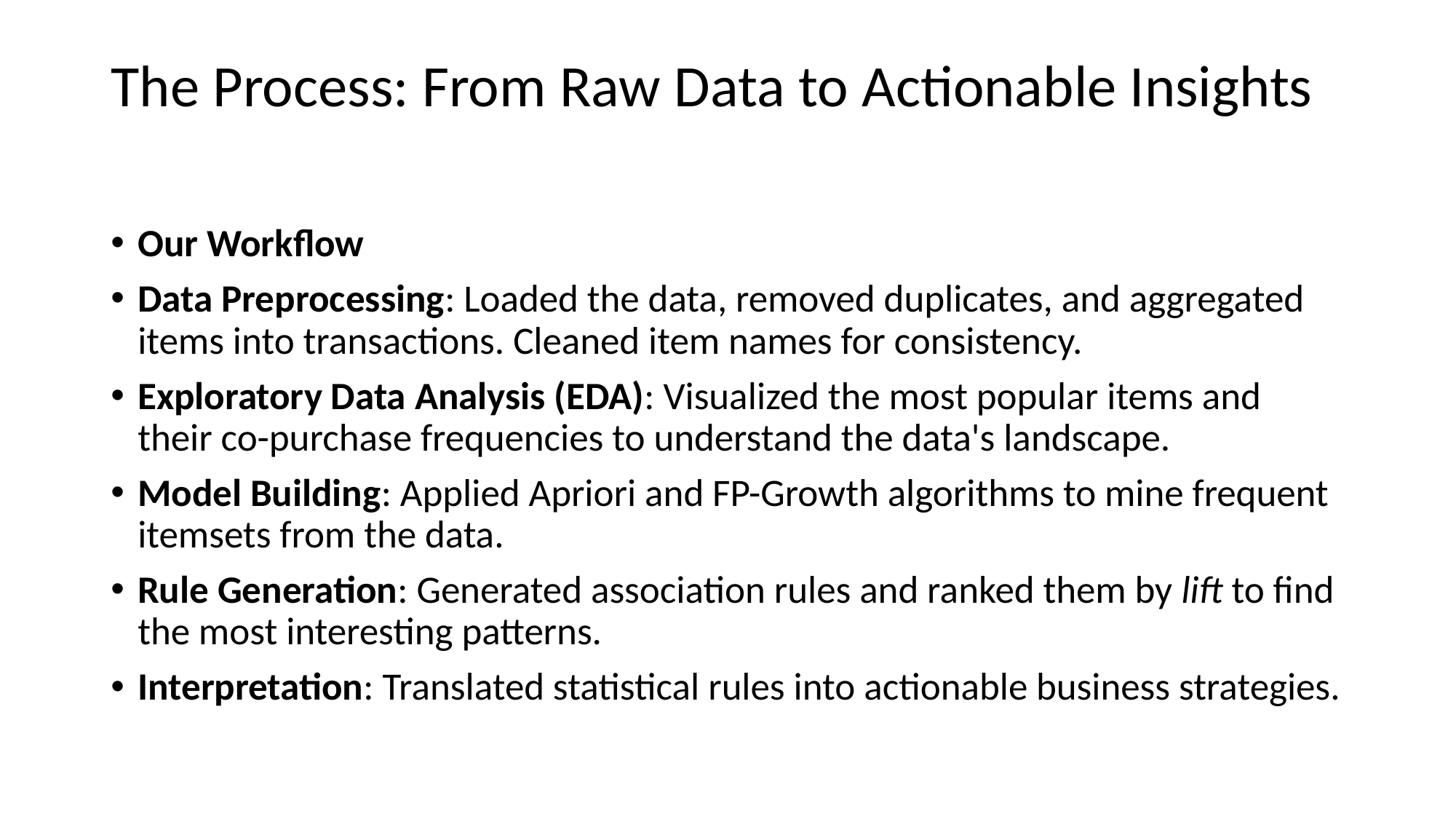

# The Process: From Raw Data to Actionable Insights
Our Workflow
Data Preprocessing: Loaded the data, removed duplicates, and aggregated items into transactions. Cleaned item names for consistency.
Exploratory Data Analysis (EDA): Visualized the most popular items and their co-purchase frequencies to understand the data's landscape.
Model Building: Applied Apriori and FP-Growth algorithms to mine frequent itemsets from the data.
Rule Generation: Generated association rules and ranked them by lift to find the most interesting patterns.
Interpretation: Translated statistical rules into actionable business strategies.